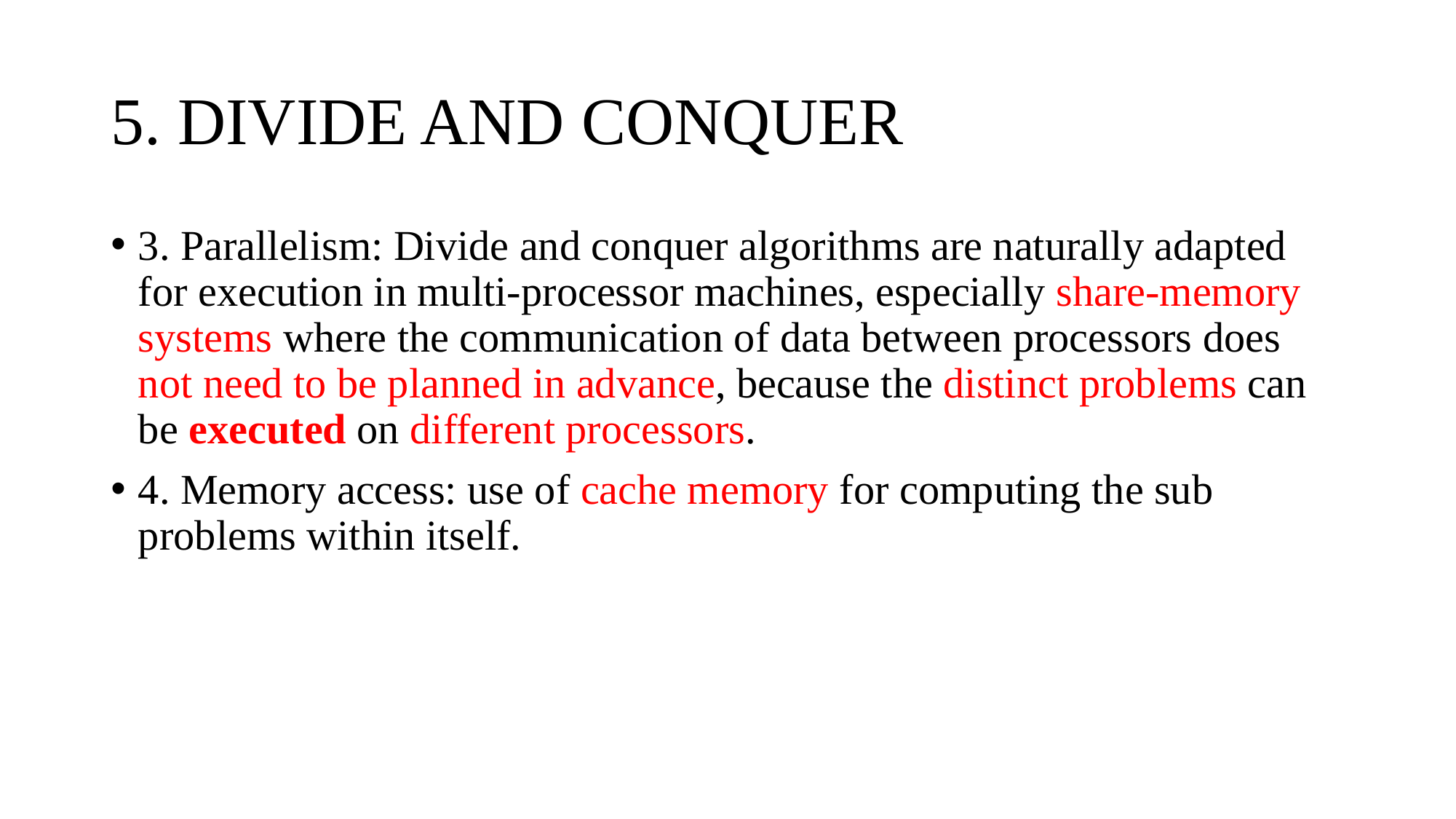

# 5. DIVIDE AND CONQUER
3. Parallelism: Divide and conquer algorithms are naturally adapted for execution in multi-processor machines, especially share-memory systems where the communication of data between processors does not need to be planned in advance, because the distinct problems can be executed on different processors.
4. Memory access: use of cache memory for computing the sub problems within itself.